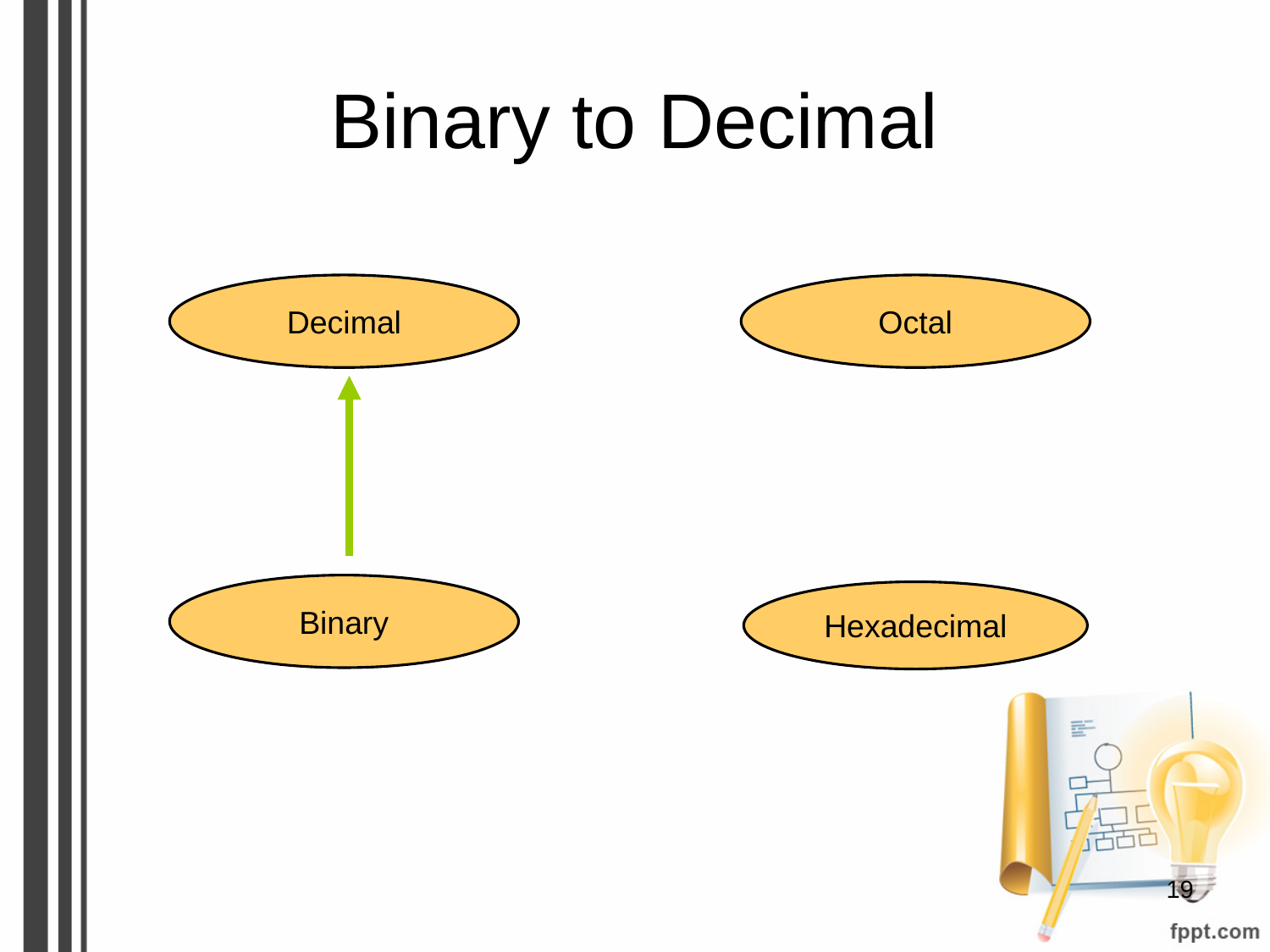

# Binary to Decimal
Decimal
Octal
Binary
Hexadecimal
19